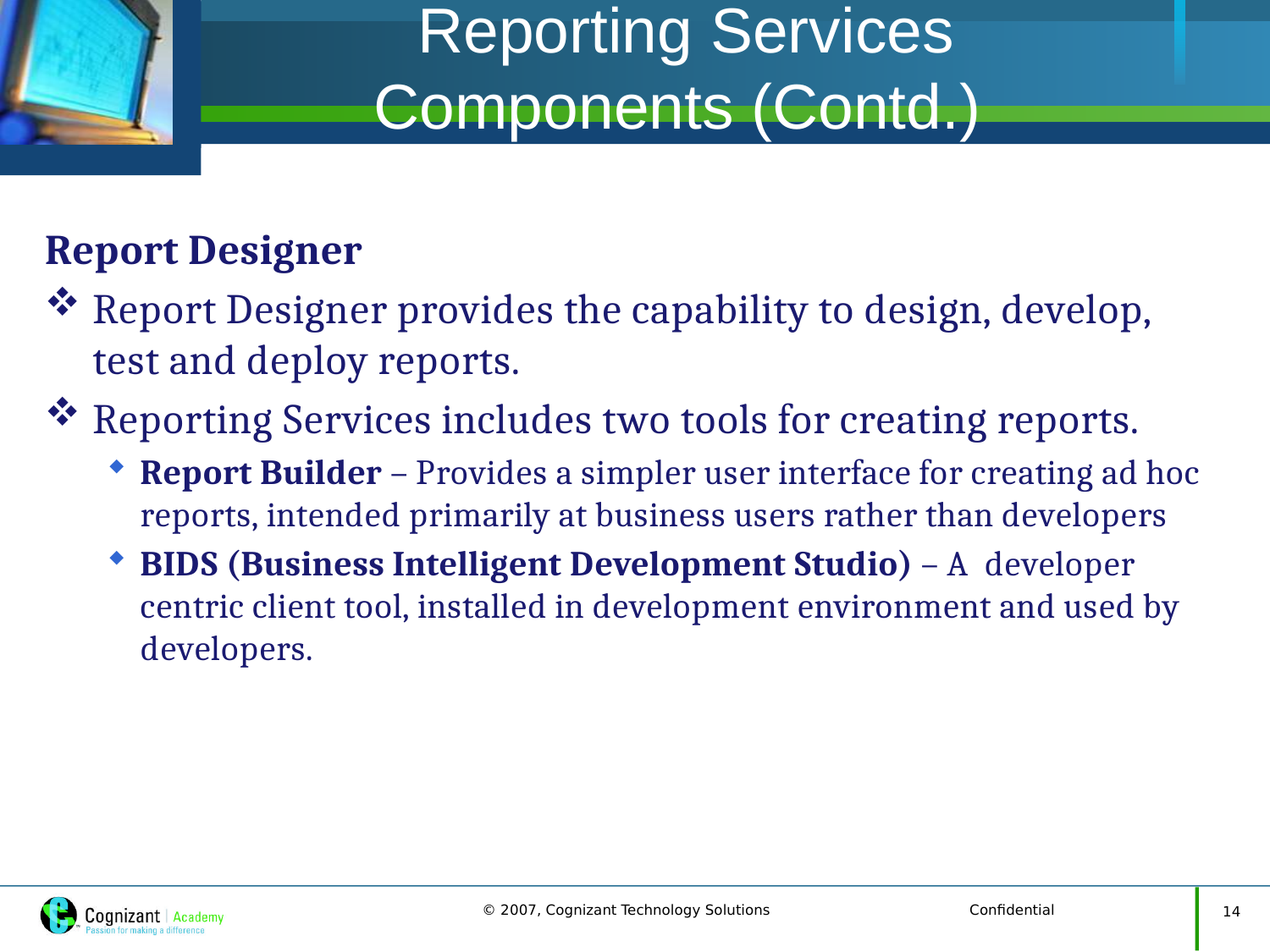

# Reporting Services Components (Contd.)
Report Designer
Report Designer provides the capability to design, develop, test and deploy reports.
Reporting Services includes two tools for creating reports.
Report Builder – Provides a simpler user interface for creating ad hoc reports, intended primarily at business users rather than developers
BIDS (Business Intelligent Development Studio) – A  developer centric client tool, installed in development environment and used by developers.
14